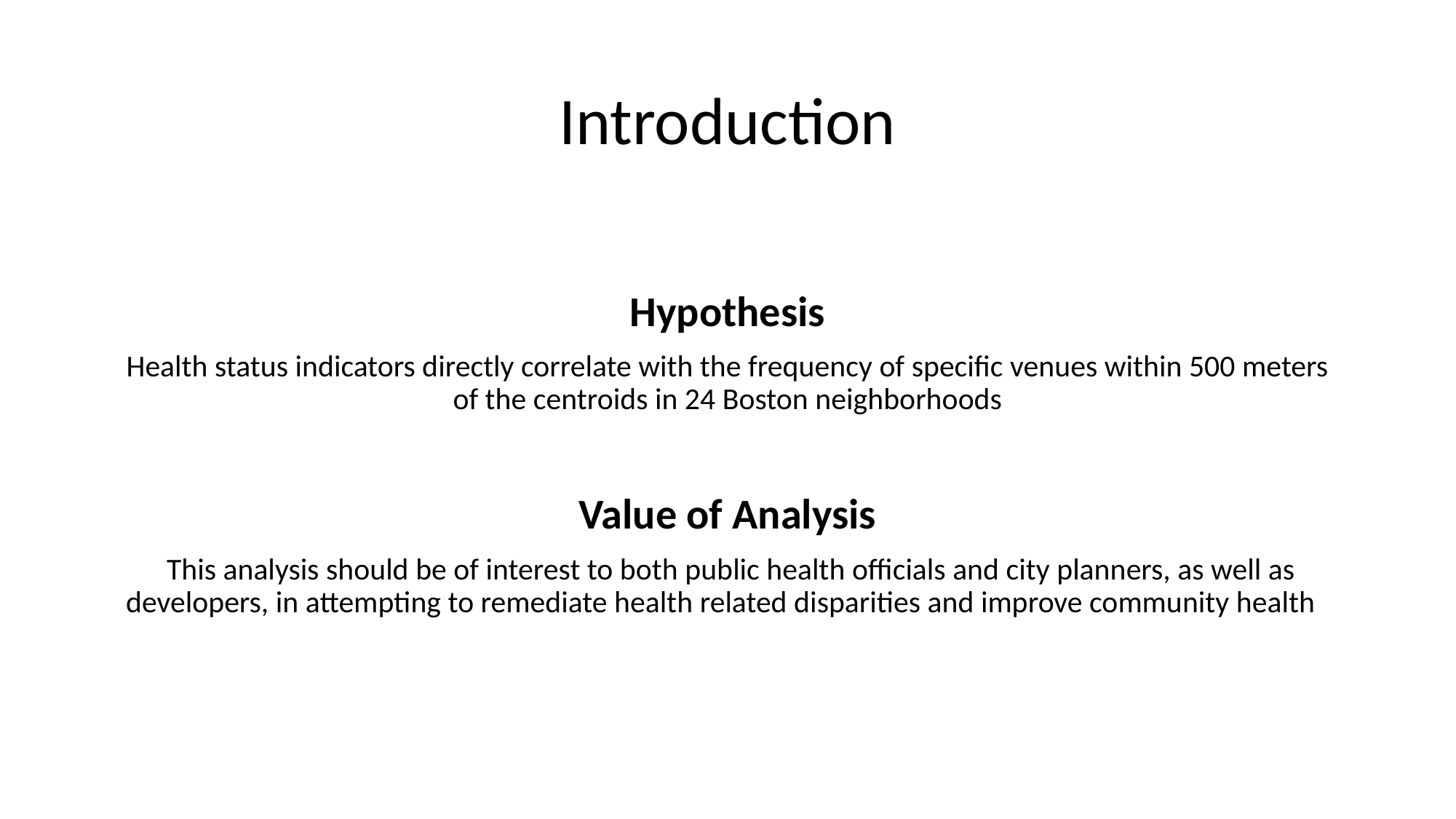

# Introduction

Hypothesis
Health status indicators directly correlate with the frequency of specific venues within 500 meters of the centroids in 24 Boston neighborhoods

Value of Analysis
 This analysis should be of interest to both public health officials and city planners, as well as developers, in attempting to remediate health related disparities and improve community health